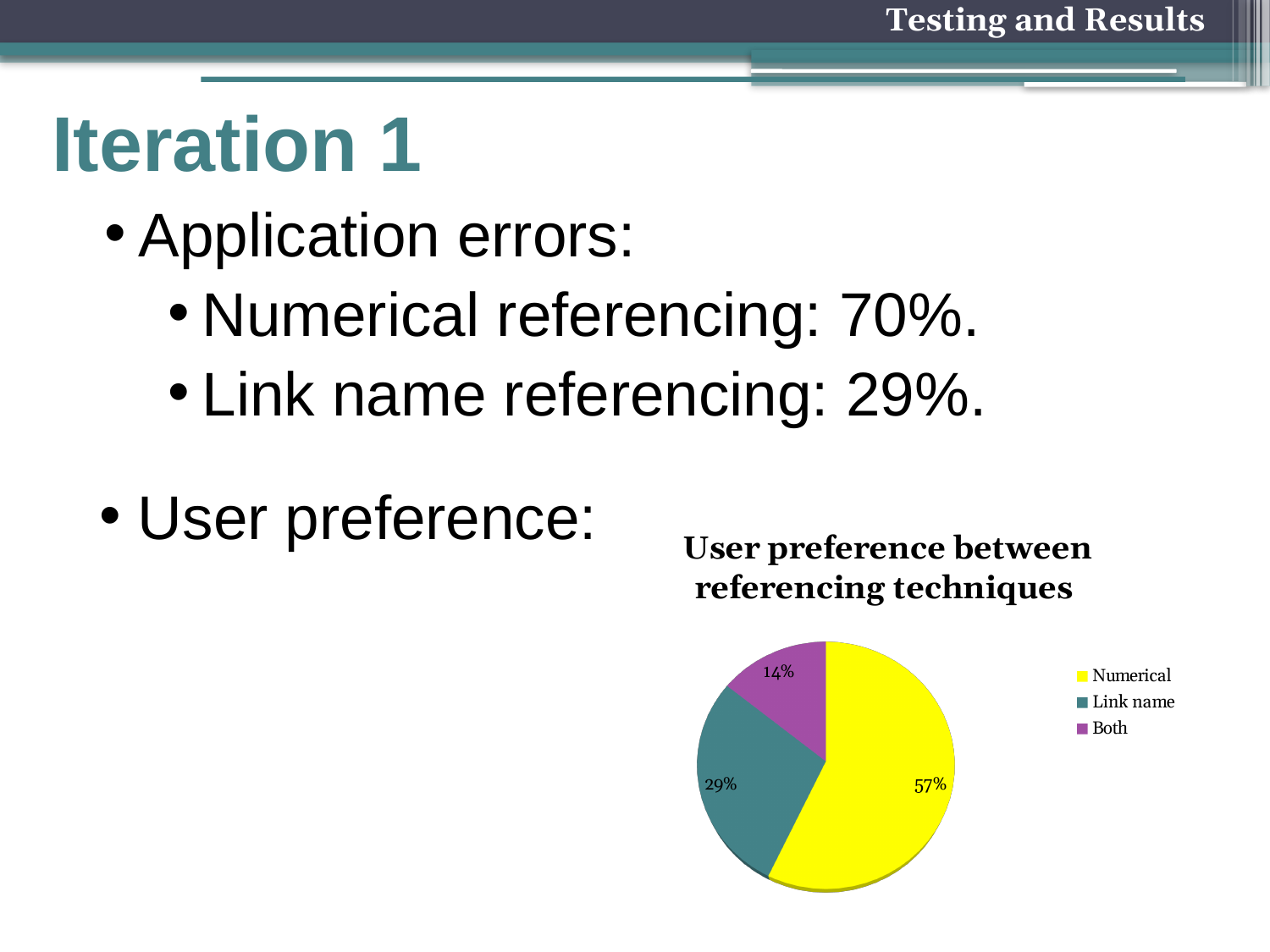

Testing and Results
# Iteration 1

Application errors:
Numerical referencing: 70%.
Link name referencing: 29%.

 User preference:

[unsupported chart]